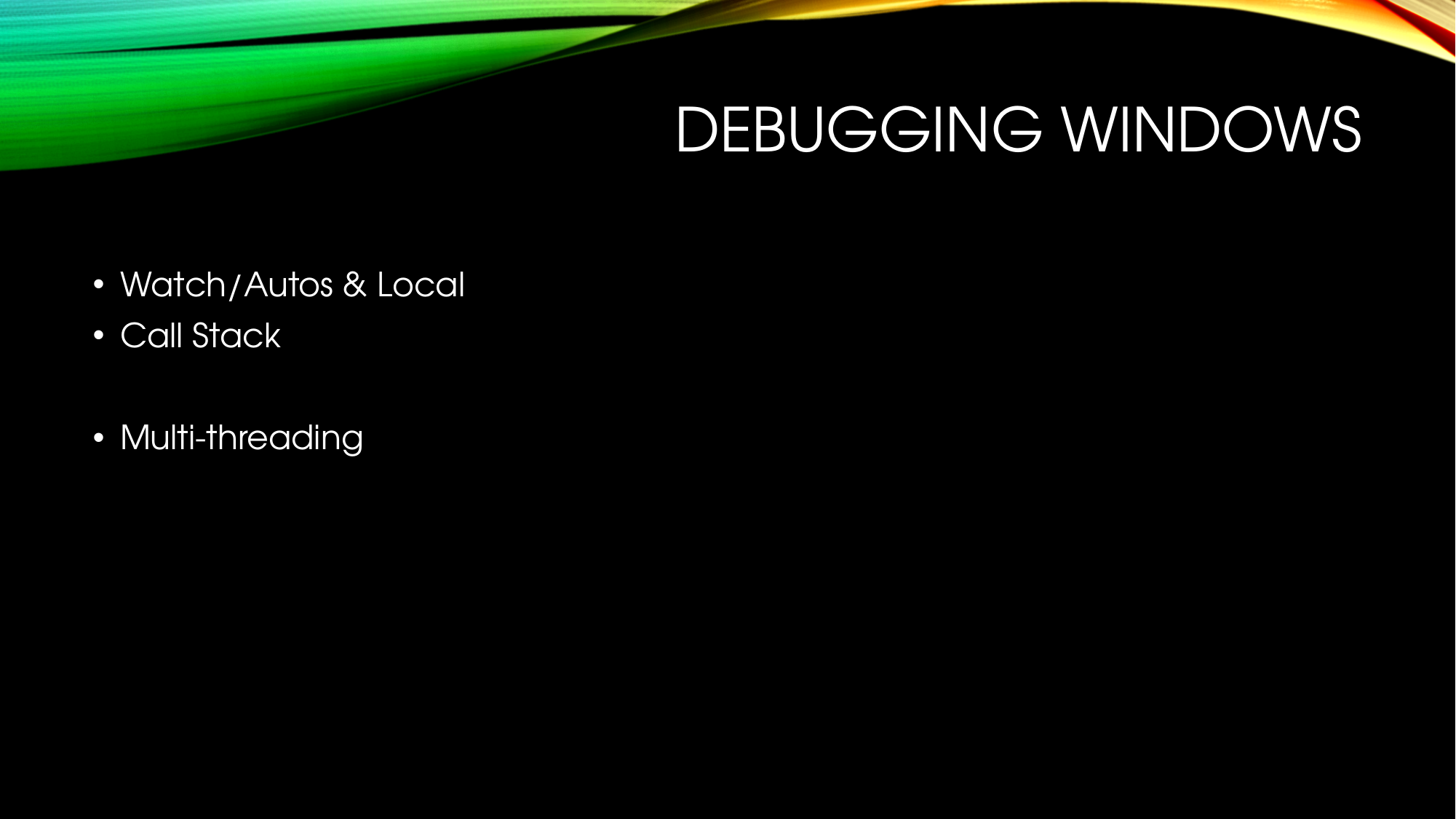

# Debugging Windows
Watch/Autos & Local
Call Stack

Multi-threading